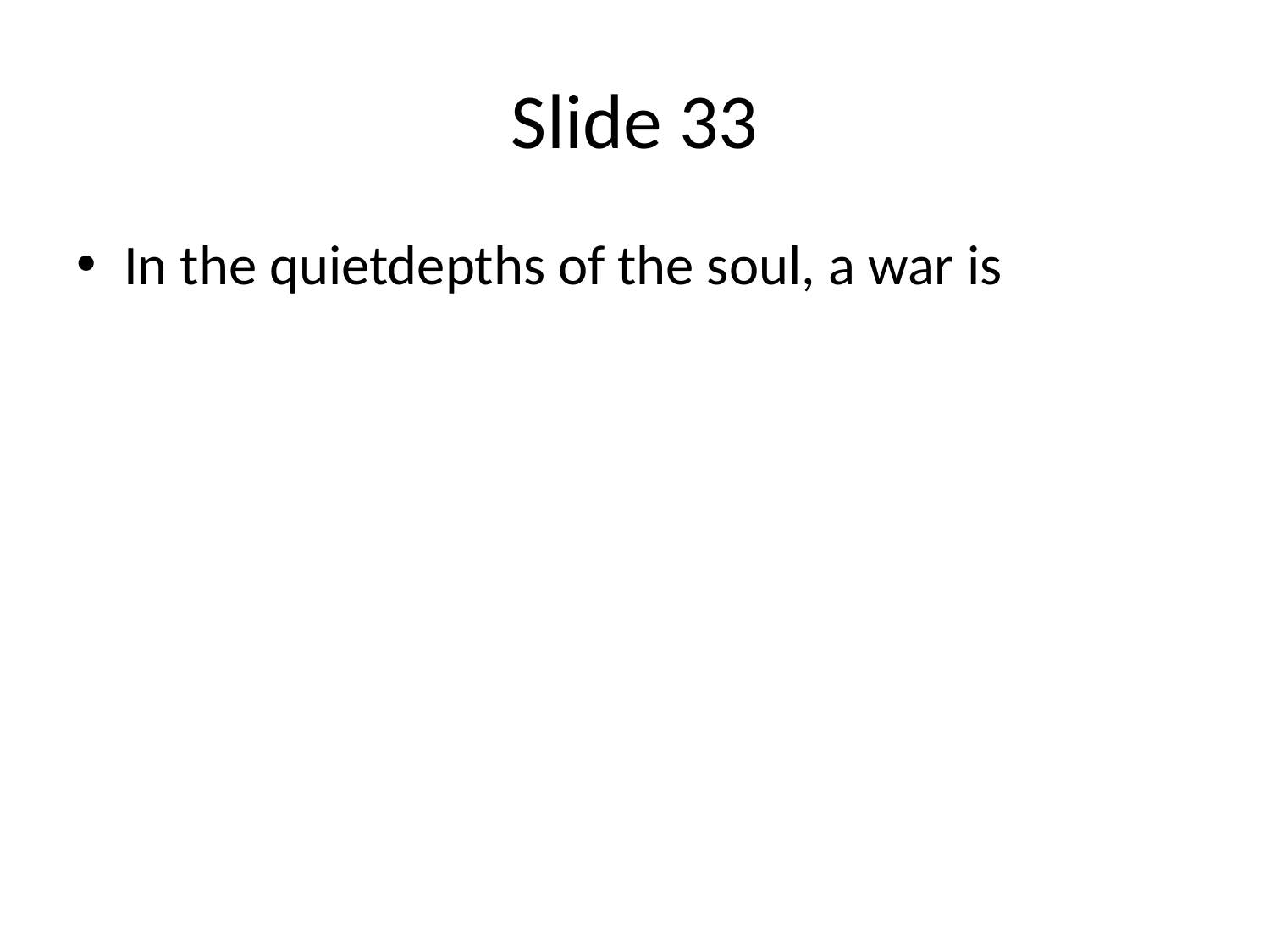

# Slide 33
In the quietdepths of the soul, a war is